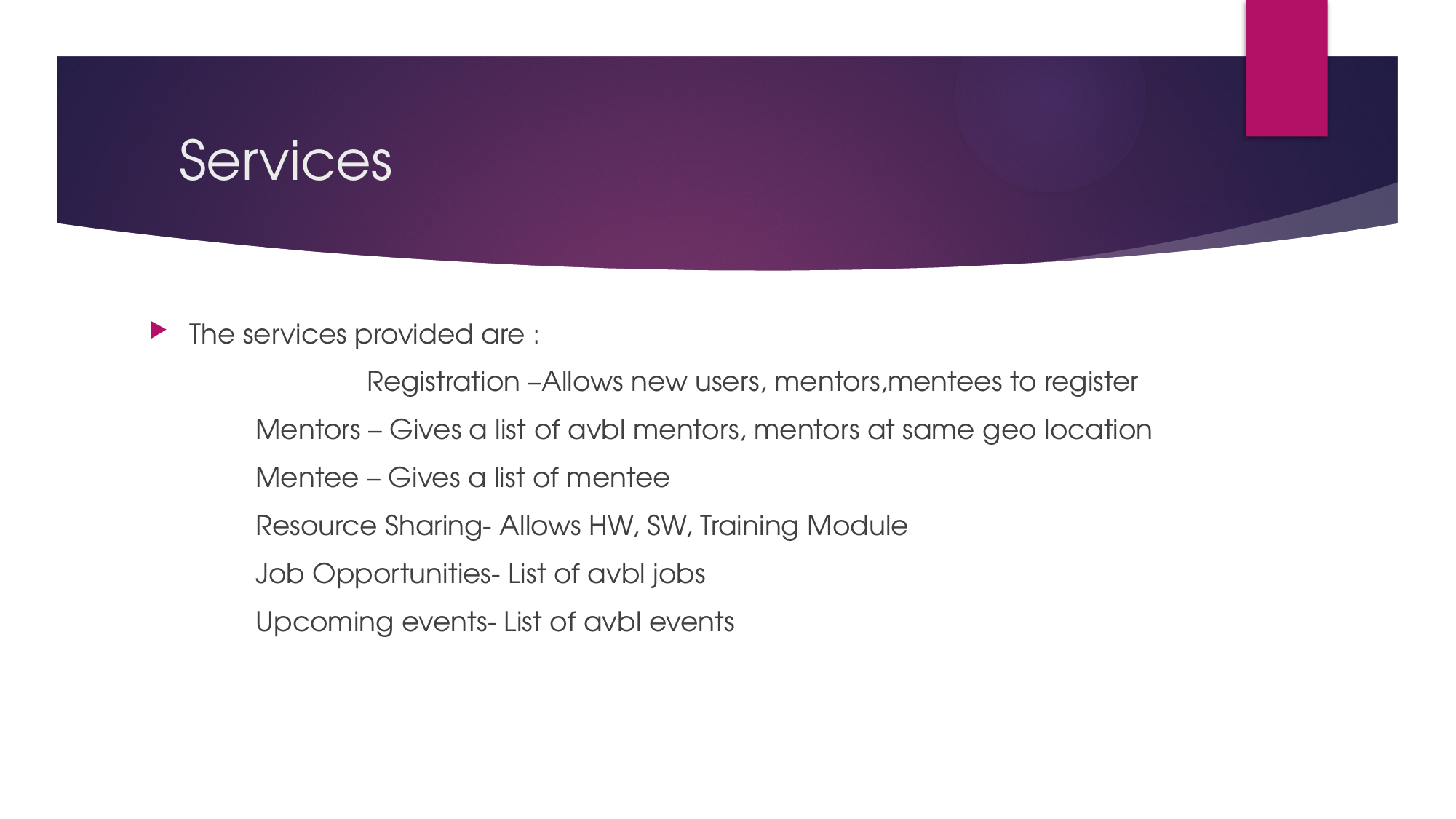

# Services
The services provided are :
		Registration –Allows new users, mentors,mentees to register
              Mentors – Gives a list of avbl mentors, mentors at same geo location
              Mentee – Gives a list of mentee
              Resource Sharing- Allows HW, SW, Training Module
              Job Opportunities- List of avbl jobs
              Upcoming events- List of avbl events